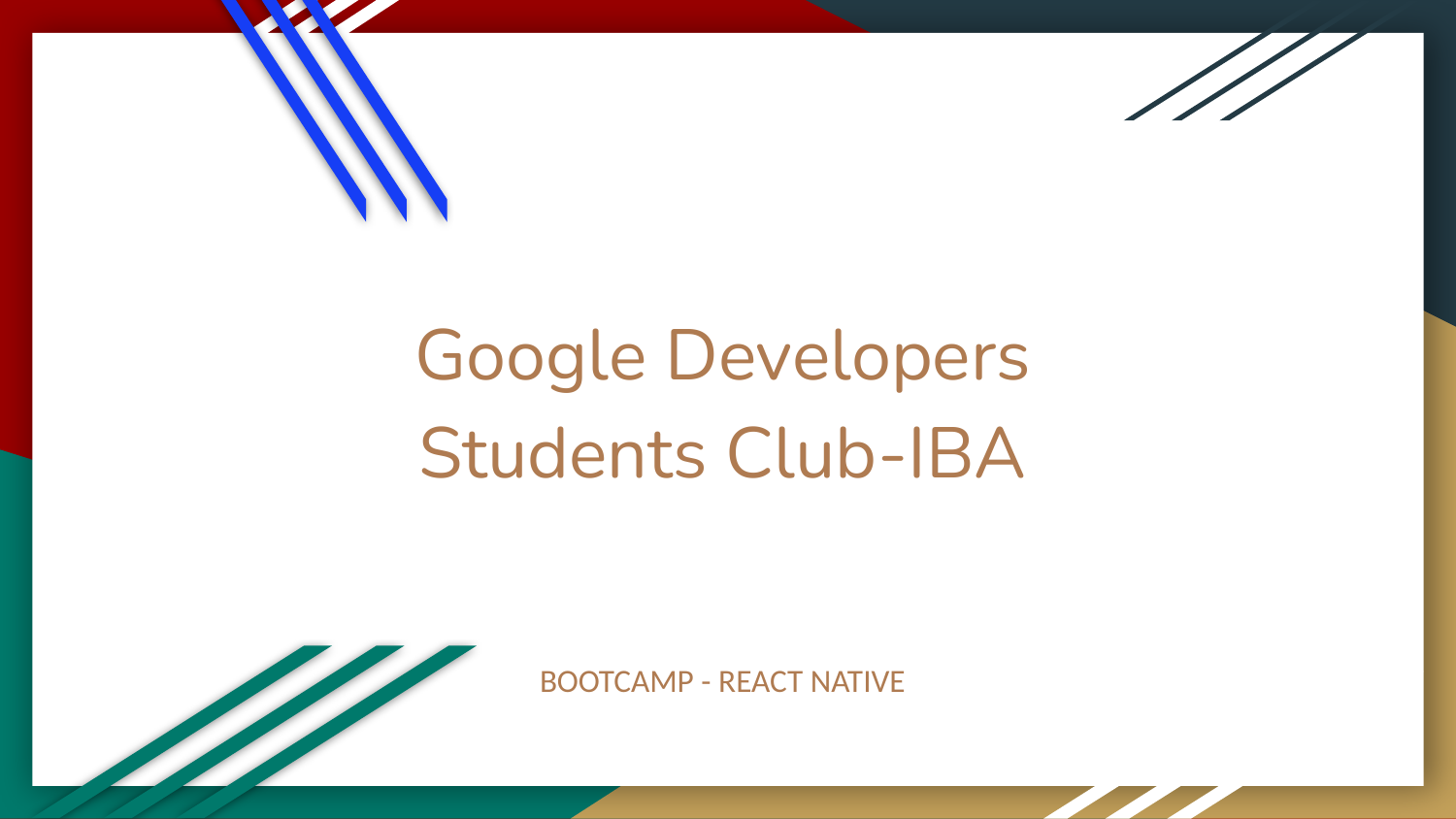

# Google Developers Students Club-IBA
BOOTCAMP - REACT NATIVE